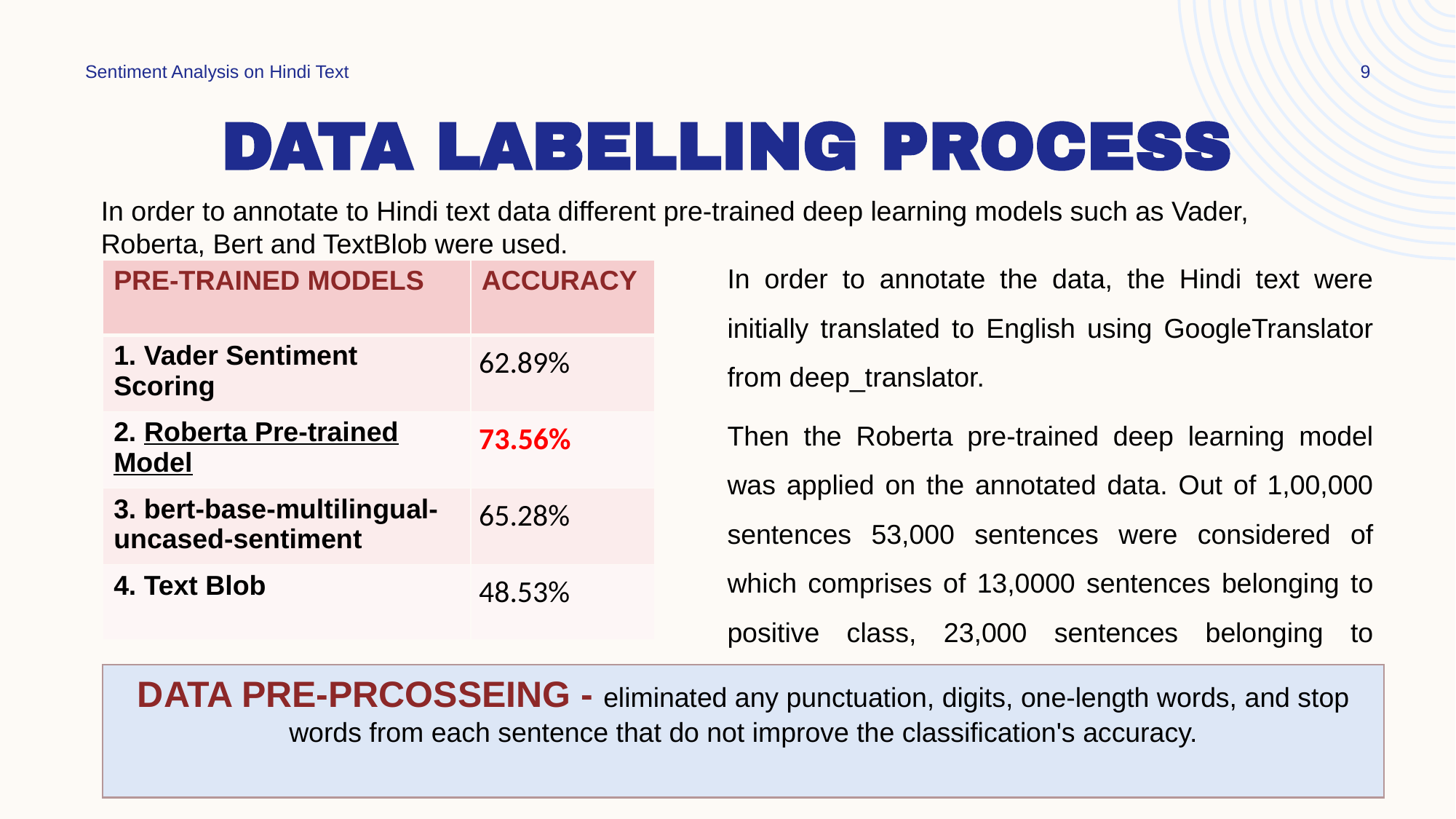

Sentiment Analysis on Hindi Text
9
# DATA LABELLING PROCESS
In order to annotate to Hindi text data different pre-trained deep learning models such as Vader, Roberta, Bert and TextBlob were used.

In order to annotate the data, the Hindi text were initially translated to English using GoogleTranslator from deep_translator.
Then the Roberta pre-trained deep learning model was applied on the annotated data. Out of 1,00,000 sentences 53,000 sentences were considered of which comprises of 13,0000 sentences belonging to positive class, 23,000 sentences belonging to negative class and 17,000 sentences belonging to negative class..
| PRE-TRAINED MODELS | ACCURACY |
| --- | --- |
| 1. Vader Sentiment Scoring | 62.89% |
| 2. Roberta Pre-trained Model | 73.56% |
| 3. bert-base-multilingual-uncased-sentiment | 65.28% |
| 4. Text Blob | 48.53% |
DATA PRE-PRCOSSEING - eliminated any punctuation, digits, one-length words, and stop words from each sentence that do not improve the classification's accuracy.